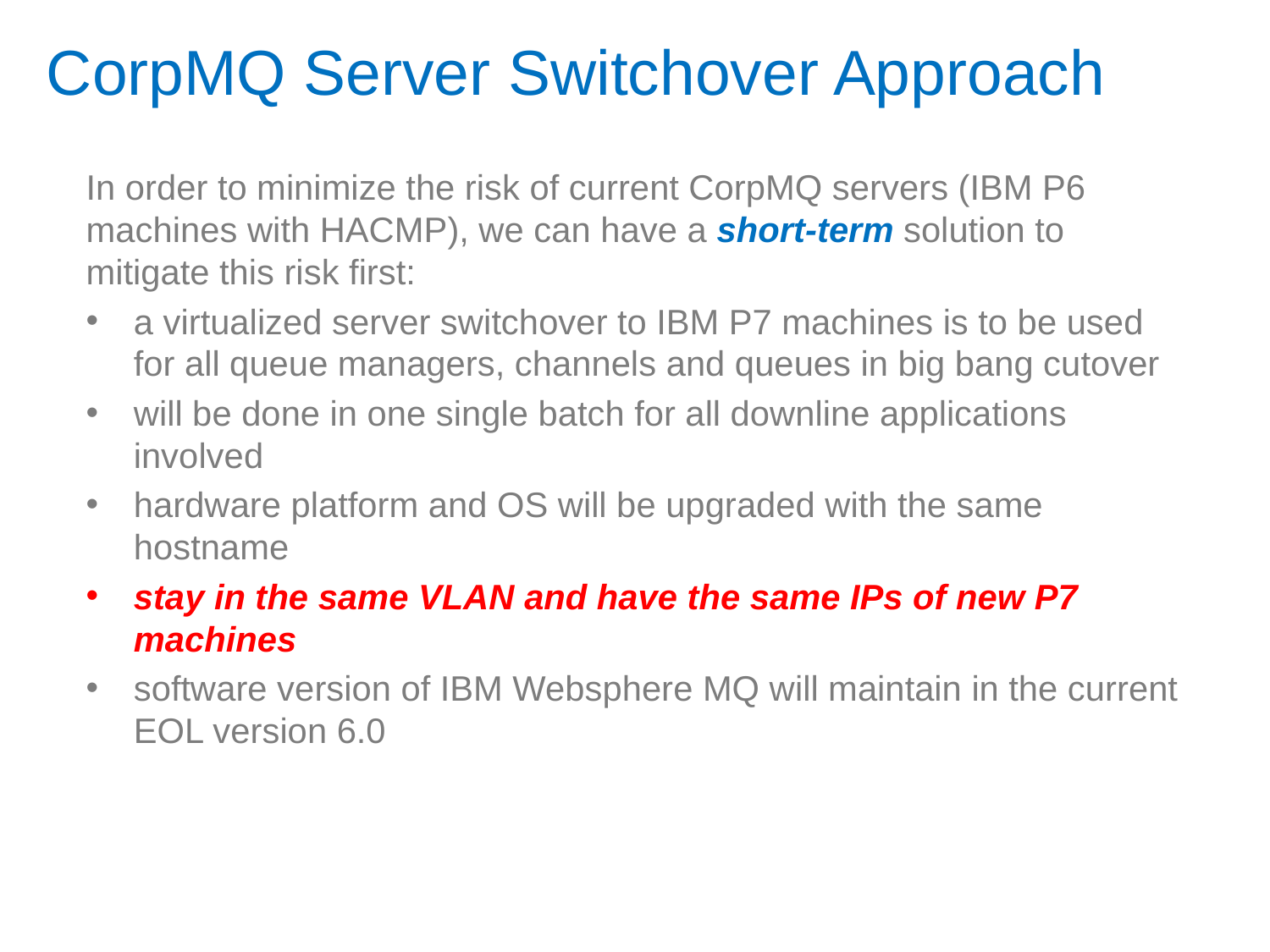

# CorpMQ Server Switchover Approach
In order to minimize the risk of current CorpMQ servers (IBM P6 machines with HACMP), we can have a short-term solution to mitigate this risk first:
a virtualized server switchover to IBM P7 machines is to be used for all queue managers, channels and queues in big bang cutover
will be done in one single batch for all downline applications involved
hardware platform and OS will be upgraded with the same hostname
stay in the same VLAN and have the same IPs of new P7 machines
software version of IBM Websphere MQ will maintain in the current EOL version 6.0